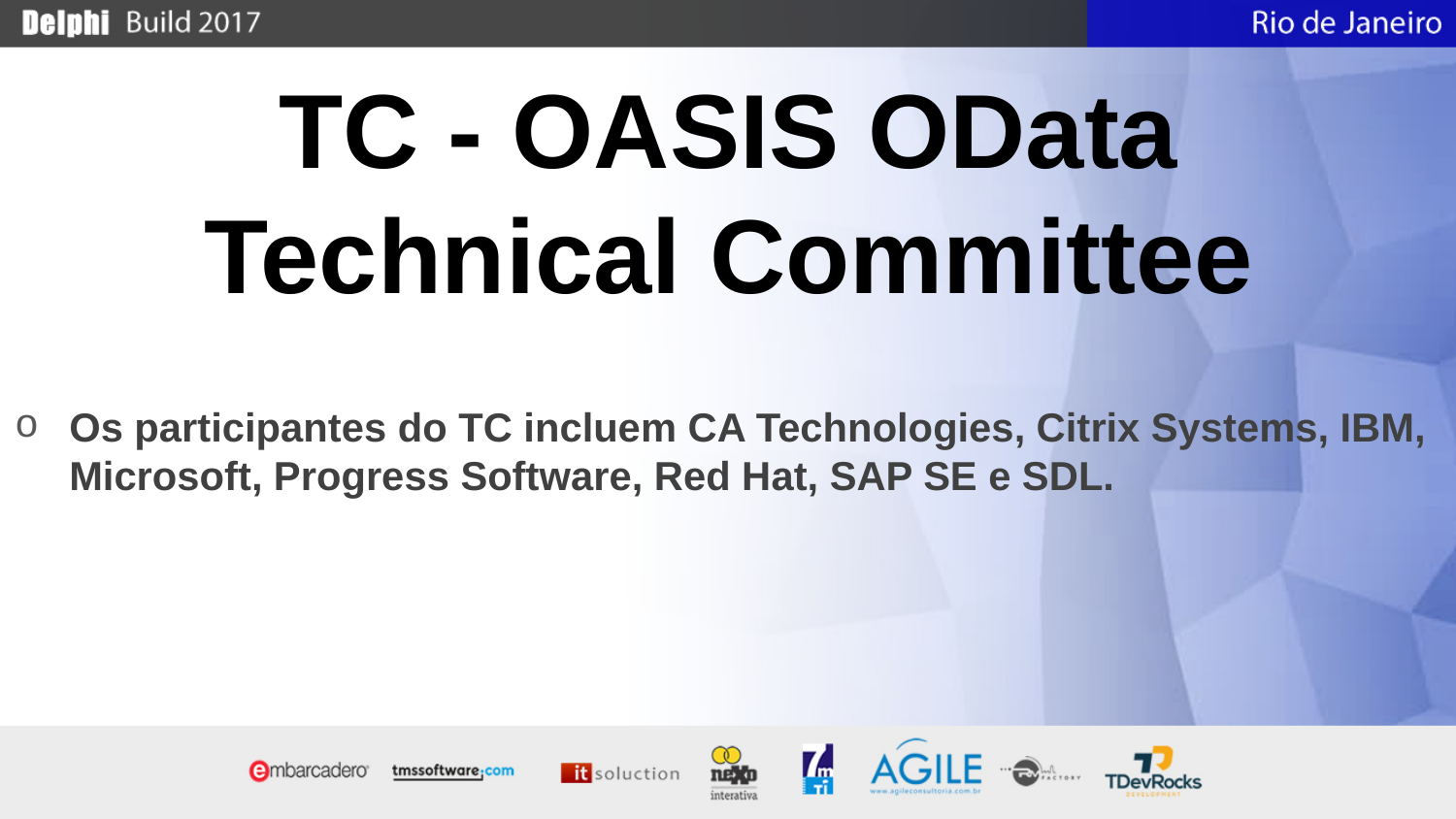

TC - OASIS OData Technical Committee
Os participantes do TC incluem CA Technologies, Citrix Systems, IBM, Microsoft, Progress Software, Red Hat, SAP SE e SDL.